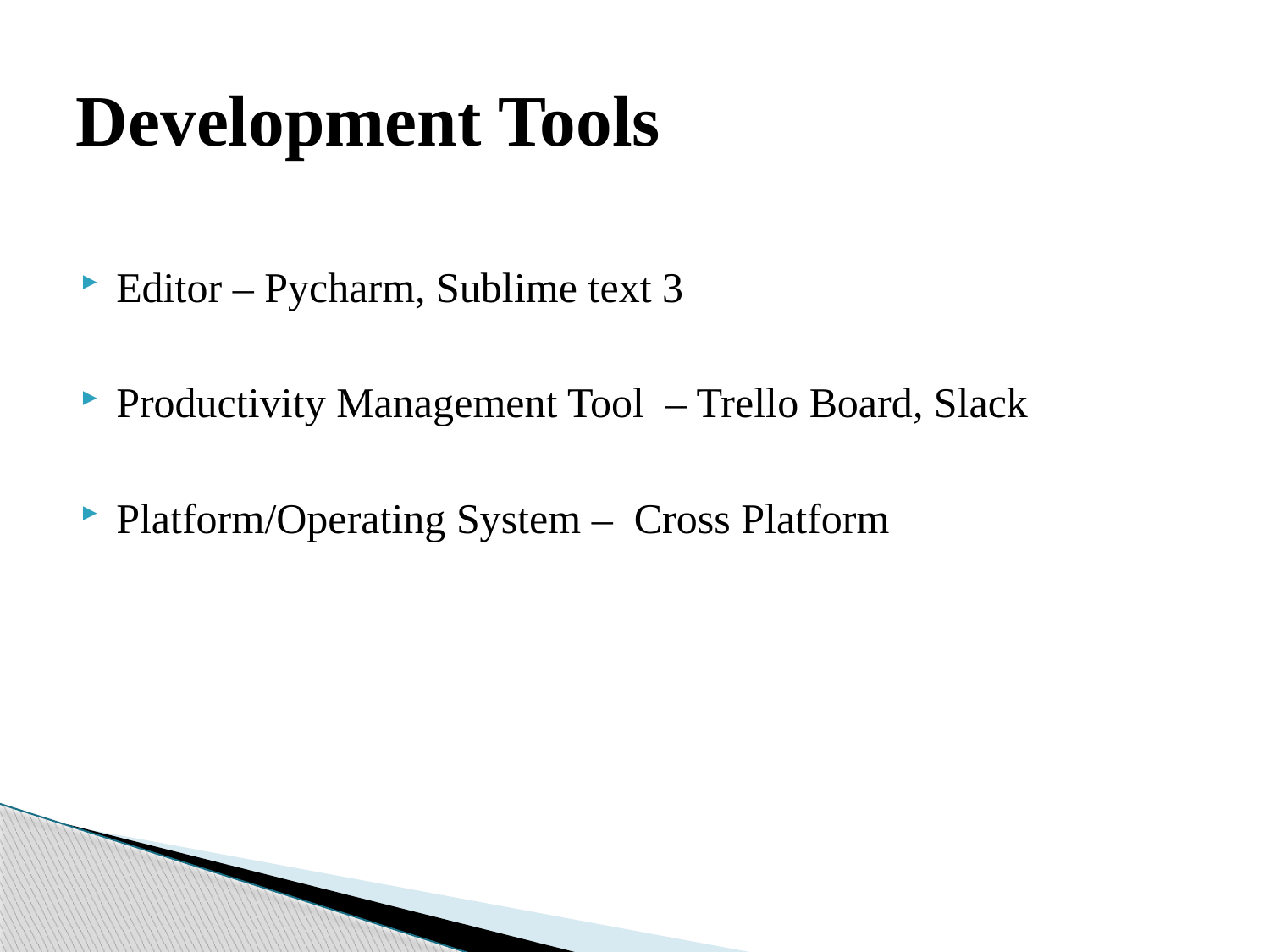

# Development Tools
Editor – Pycharm, Sublime text 3

Productivity Management Tool  – Trello Board, Slack

Platform/Operating System –  Cross Platform